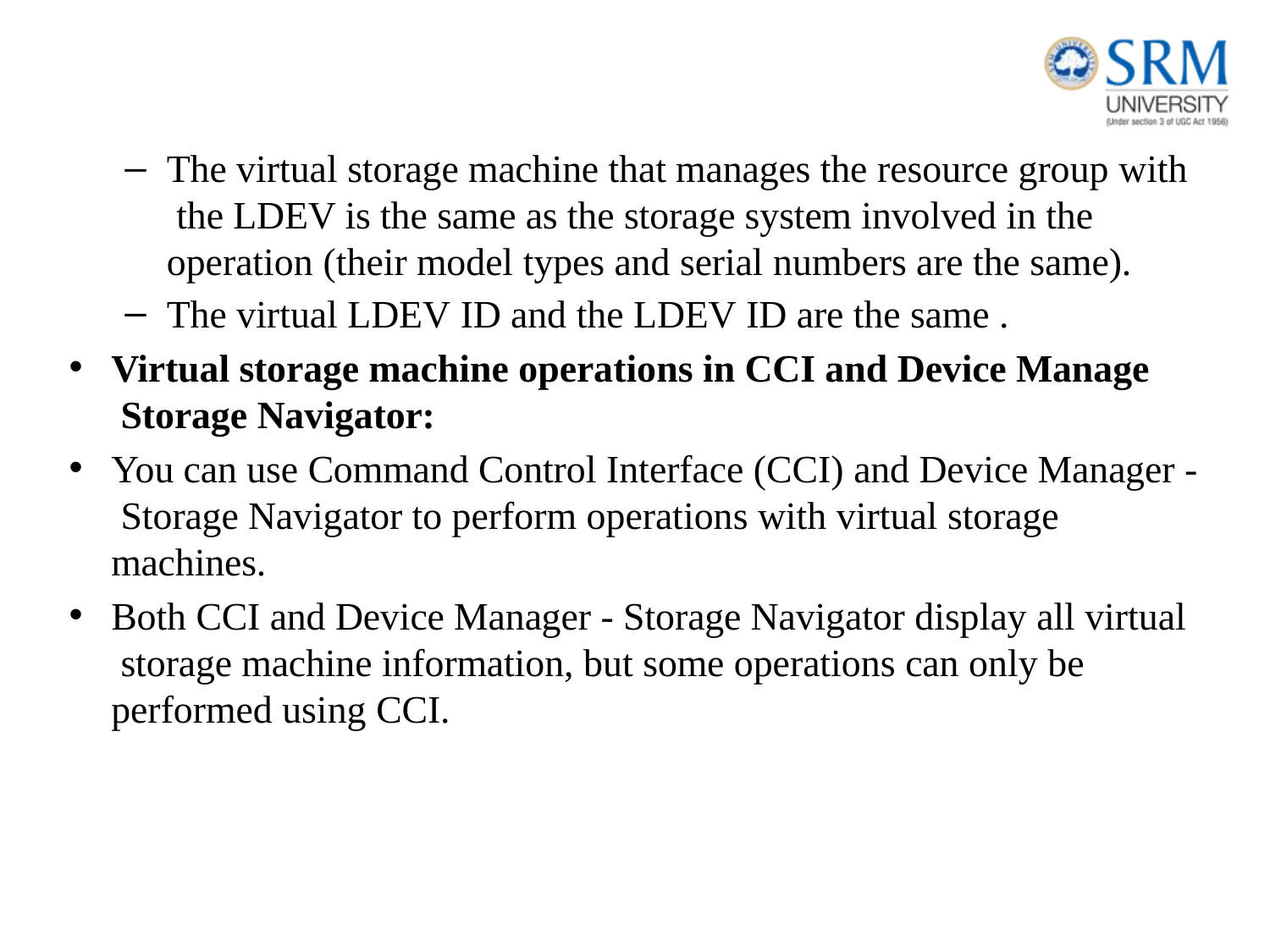

The virtual storage machine that manages the resource group with  the LDEV is the same as the storage system involved in the  operation (their model types and serial numbers are the same).
The virtual LDEV ID and the LDEV ID are the same .
Virtual storage machine operations in CCI and Device Manage  Storage Navigator:
You can use Command Control Interface (CCI) and Device Manager -  Storage Navigator to perform operations with virtual storage  machines.
Both CCI and Device Manager - Storage Navigator display all virtual  storage machine information, but some operations can only be  performed using CCI.